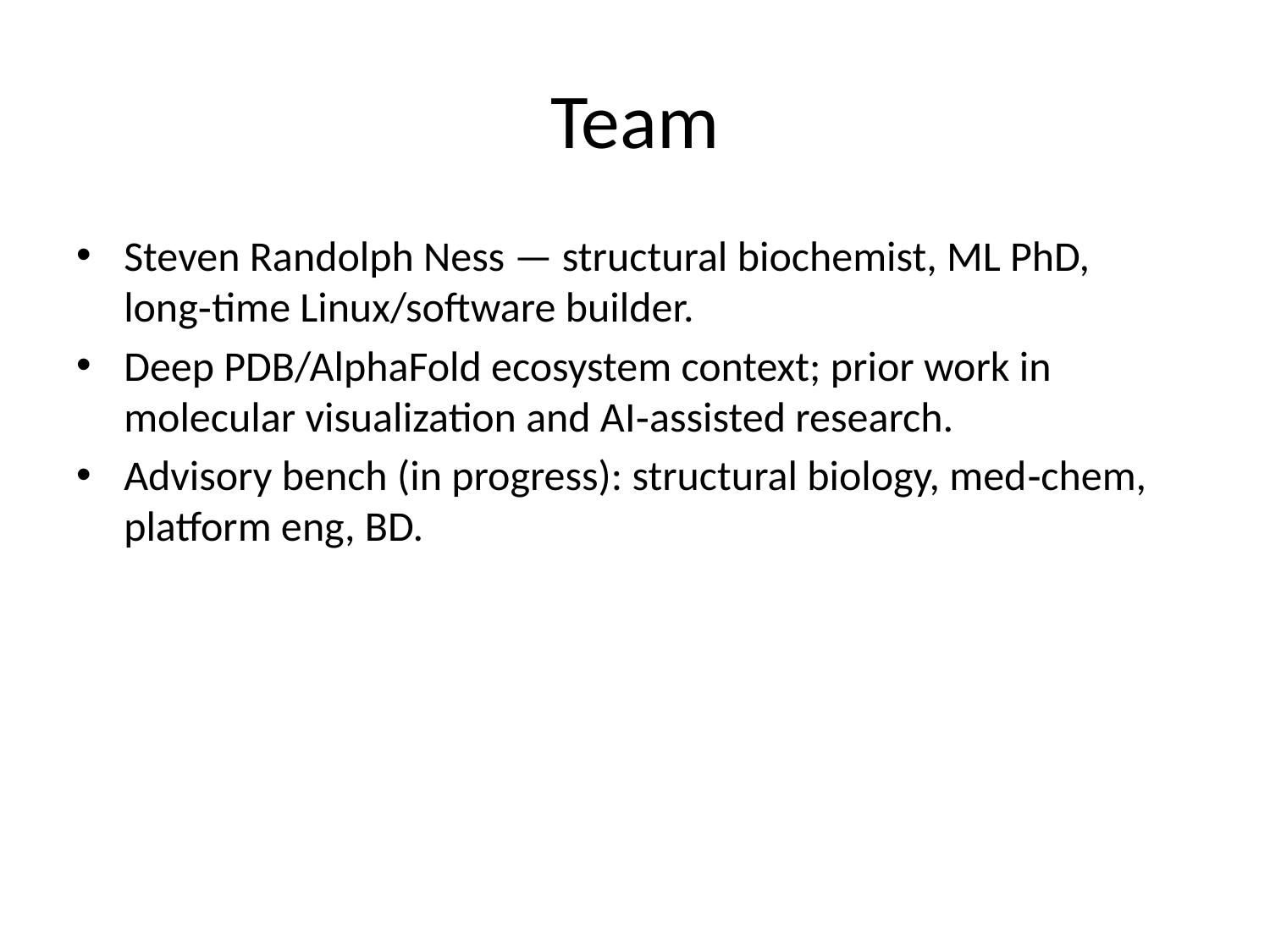

# Team
Steven Randolph Ness — structural biochemist, ML PhD, long‑time Linux/software builder.
Deep PDB/AlphaFold ecosystem context; prior work in molecular visualization and AI‑assisted research.
Advisory bench (in progress): structural biology, med‑chem, platform eng, BD.